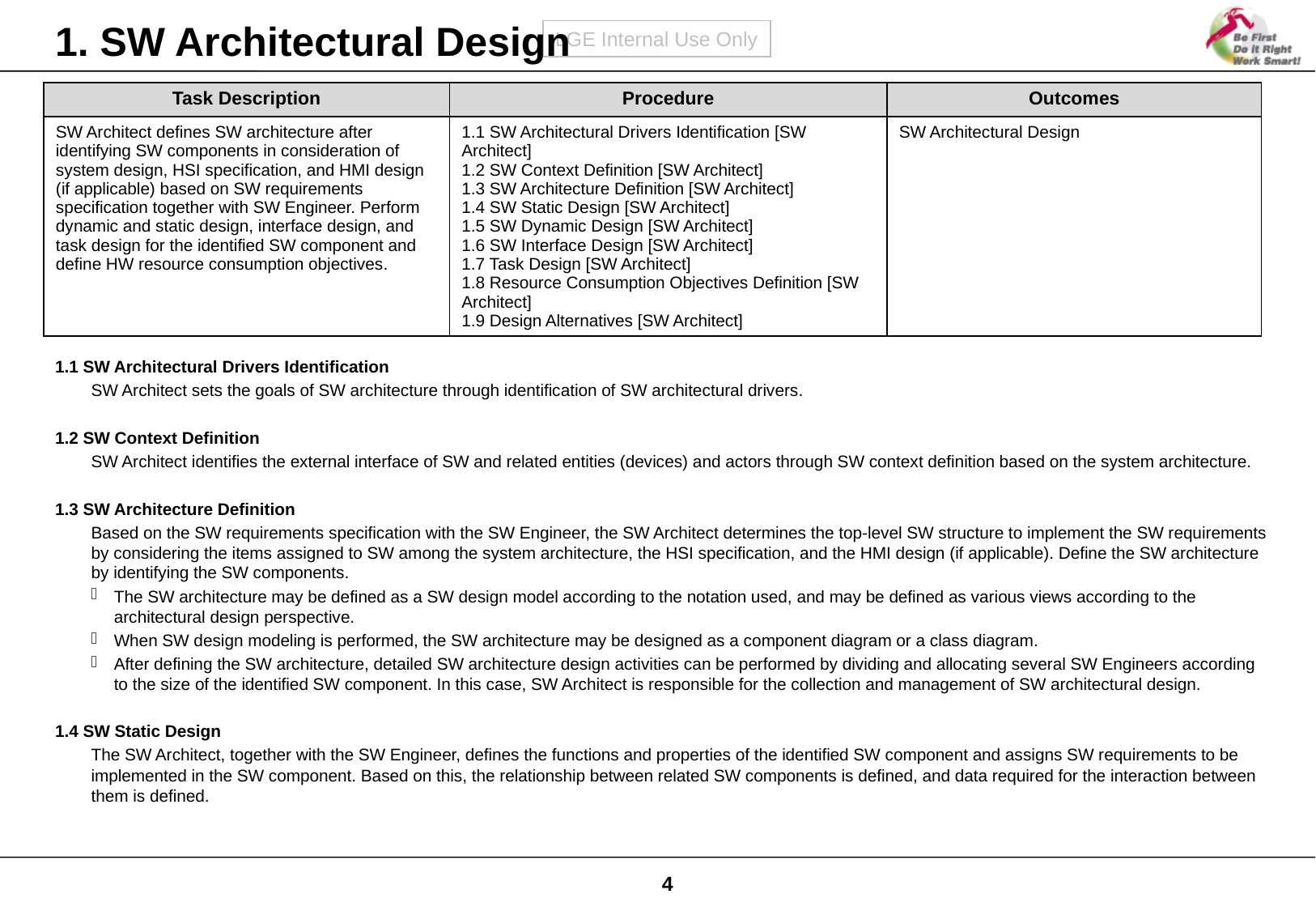

# 1. SW Architectural Design
| Task Description | Procedure | Outcomes |
| --- | --- | --- |
| SW Architect defines SW architecture after identifying SW components in consideration of system design, HSI specification, and HMI design (if applicable) based on SW requirements specification together with SW Engineer. Perform dynamic and static design, interface design, and task design for the identified SW component and define HW resource consumption objectives. | 1.1 SW Architectural Drivers Identification [SW Architect] 1.2 SW Context Definition [SW Architect] 1.3 SW Architecture Definition [SW Architect] 1.4 SW Static Design [SW Architect] 1.5 SW Dynamic Design [SW Architect] 1.6 SW Interface Design [SW Architect] 1.7 Task Design [SW Architect] 1.8 Resource Consumption Objectives Definition [SW Architect] 1.9 Design Alternatives [SW Architect] | SW Architectural Design |
1.1 SW Architectural Drivers Identification
SW Architect sets the goals of SW architecture through identification of SW architectural drivers.

1.2 SW Context Definition
SW Architect identifies the external interface of SW and related entities (devices) and actors through SW context definition based on the system architecture.

1.3 SW Architecture Definition
Based on the SW requirements specification with the SW Engineer, the SW Architect determines the top-level SW structure to implement the SW requirements by considering the items assigned to SW among the system architecture, the HSI specification, and the HMI design (if applicable). Define the SW architecture by identifying the SW components.
The SW architecture may be defined as a SW design model according to the notation used, and may be defined as various views according to the architectural design perspective.
When SW design modeling is performed, the SW architecture may be designed as a component diagram or a class diagram.
After defining the SW architecture, detailed SW architecture design activities can be performed by dividing and allocating several SW Engineers according to the size of the identified SW component. In this case, SW Architect is responsible for the collection and management of SW architectural design.

1.4 SW Static Design
The SW Architect, together with the SW Engineer, defines the functions and properties of the identified SW component and assigns SW requirements to be implemented in the SW component. Based on this, the relationship between related SW components is defined, and data required for the interaction between them is defined.
4